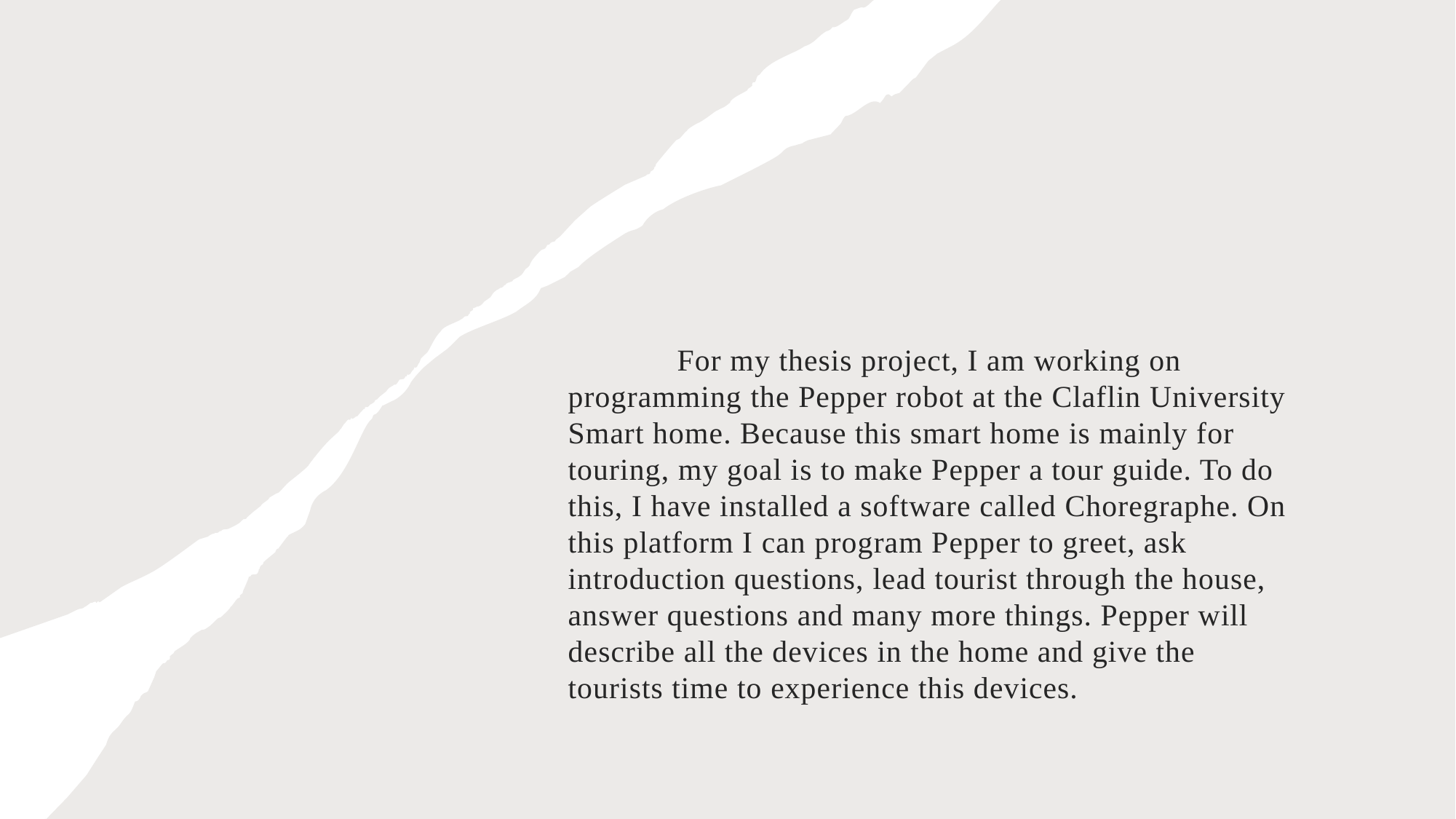

For my thesis project, I am working on programming the Pepper robot at the Claflin University Smart home. Because this smart home is mainly for touring, my goal is to make Pepper a tour guide. To do this, I have installed a software called Choregraphe. On this platform I can program Pepper to greet, ask introduction questions, lead tourist through the house, answer questions and many more things. Pepper will describe all the devices in the home and give the tourists time to experience this devices.